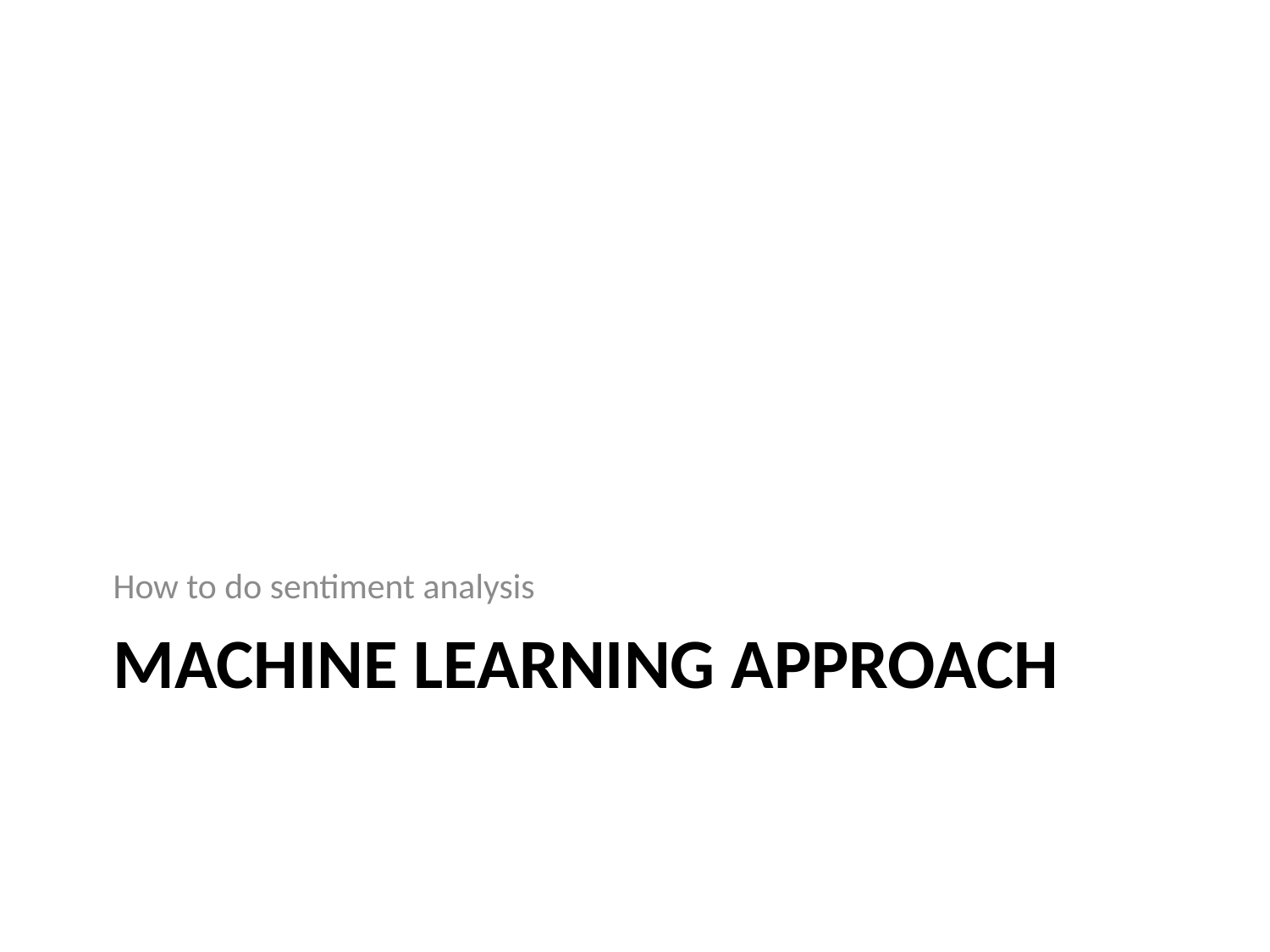

How to do sentiment analysis
# Machine Learning Approach